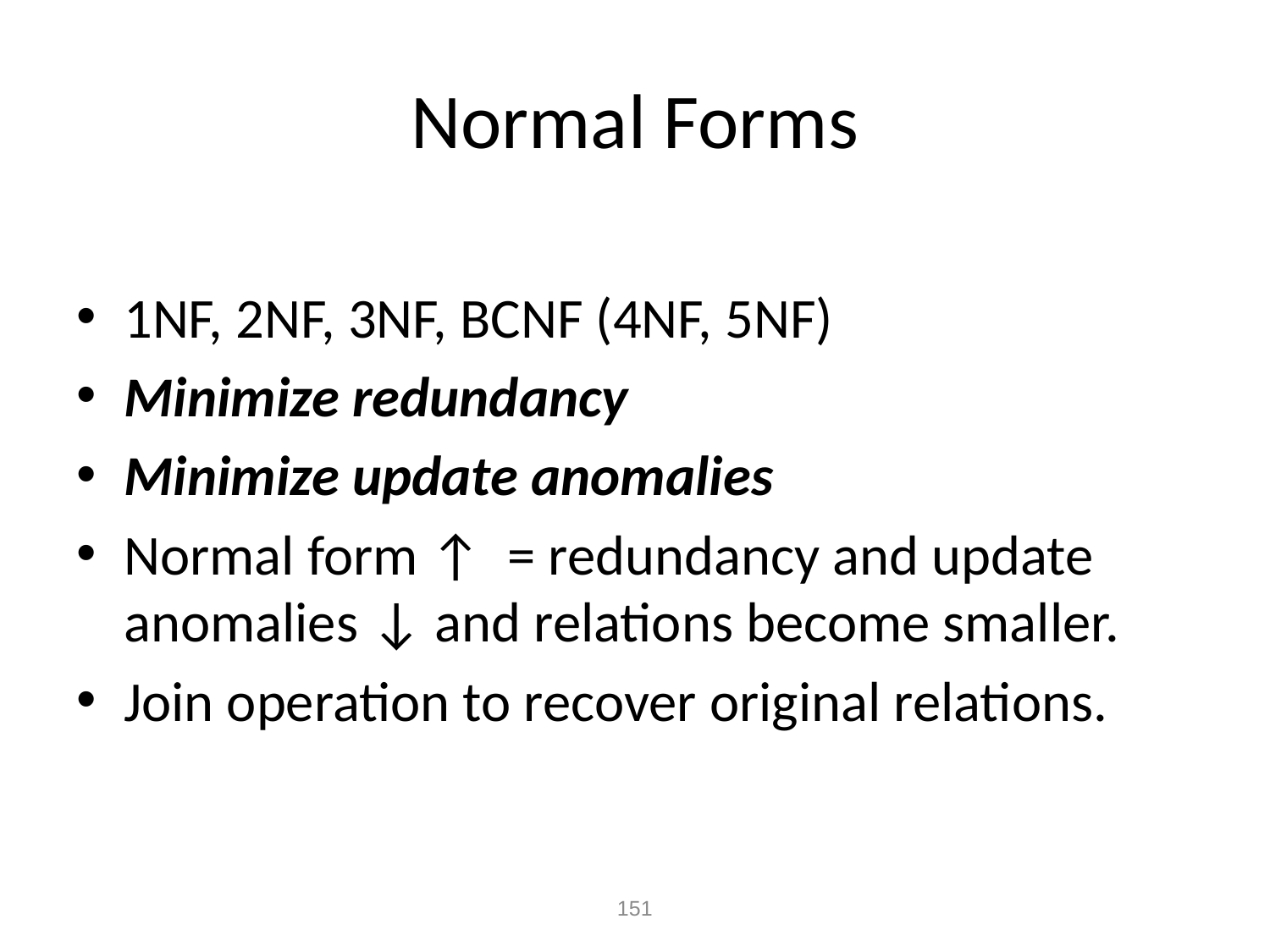

# Normal Forms
1NF, 2NF, 3NF, BCNF (4NF, 5NF)
Minimize redundancy
Minimize update anomalies
Normal form ↑  = redundancy and update anomalies ↓ and relations become smaller.
Join operation to recover original relations.
151